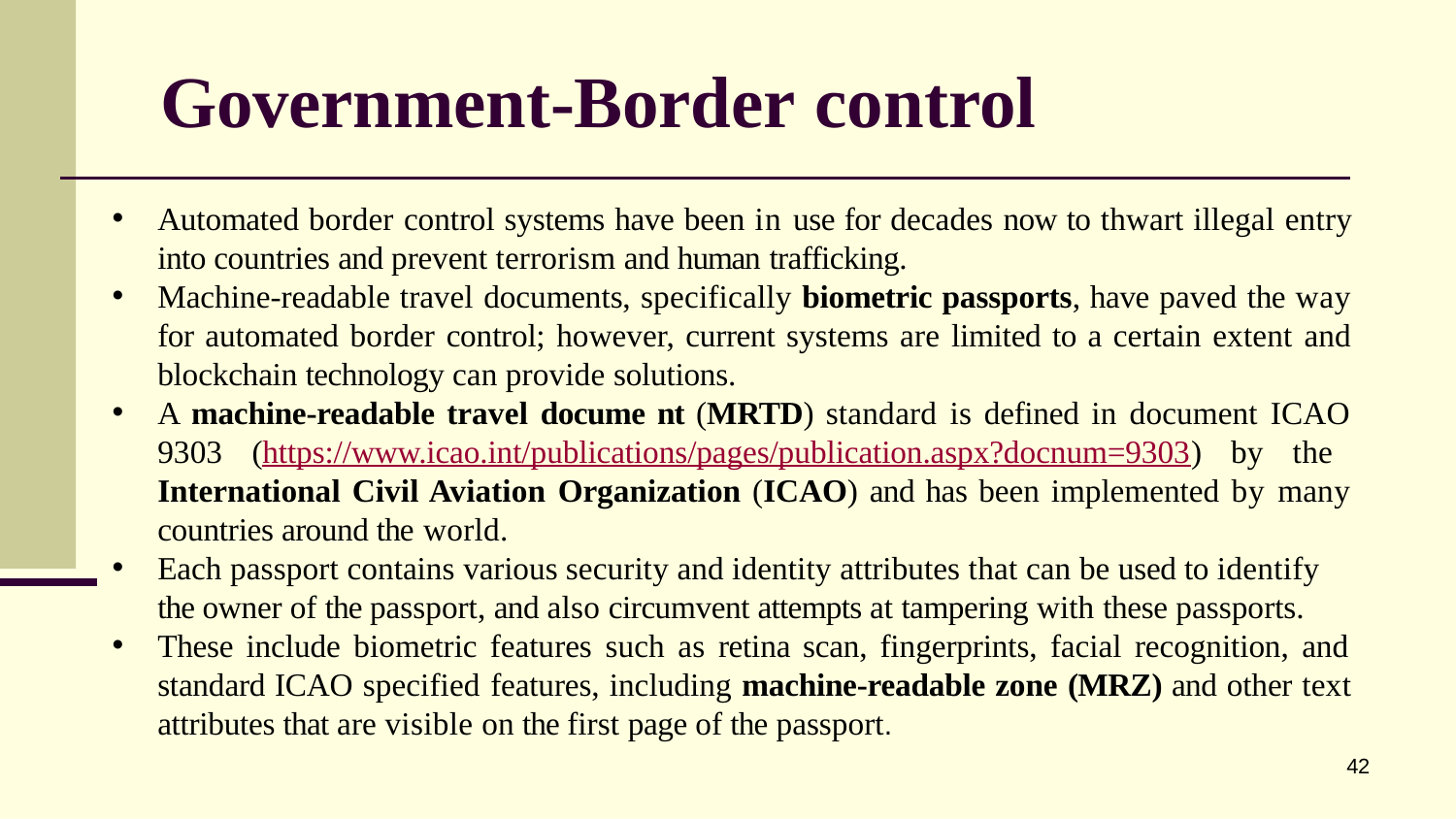

# Government-Border control
Automated border control systems have been in use for decades now to thwart illegal entry  into countries and prevent terrorism and human trafficking.
Machine-readable travel documents, specifically biometric passports, have paved the way  for automated border control; however, current systems are limited to a certain extent and  blockchain technology can provide solutions.
A machine-readable travel docume nt (MRTD) standard is defined in document ICAO  9303 (https://www.icao.int/publications/pages/publication.aspx?docnum=9303) by the  International Civil Aviation Organization (ICAO) and has been implemented by many  countries around the world.
Each passport contains various security and identity attributes that can be used to identify
the owner of the passport, and also circumvent attempts at tampering with these passports.
These include biometric features such as retina scan, fingerprints, facial recognition, and  standard ICAO specified features, including machine-readable zone (MRZ) and other text  attributes that are visible on the first page of the passport.
42